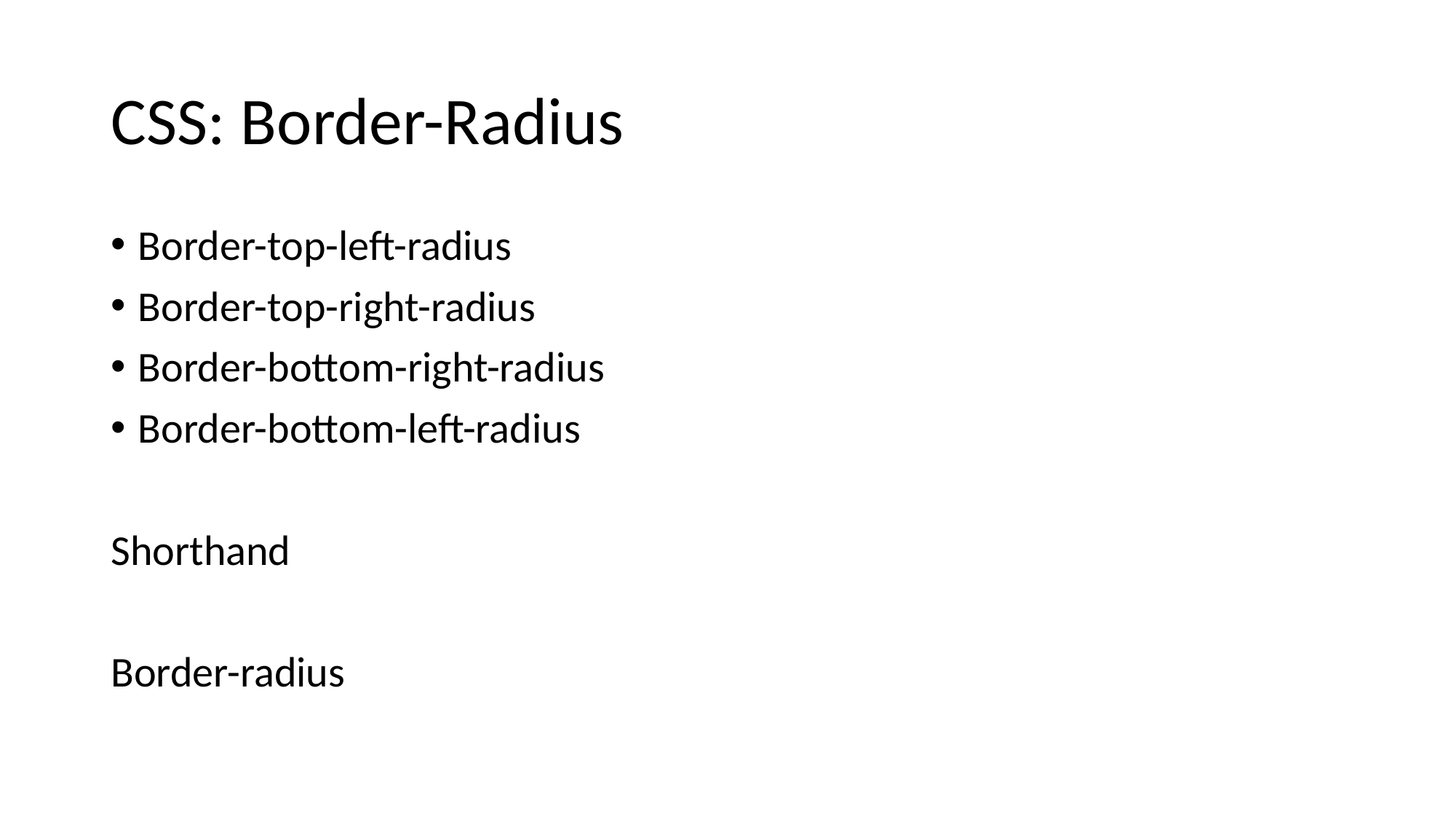

# CSS: Border-Radius
Border-top-left-radius
Border-top-right-radius
Border-bottom-right-radius
Border-bottom-left-radius

Shorthand

Border-radius